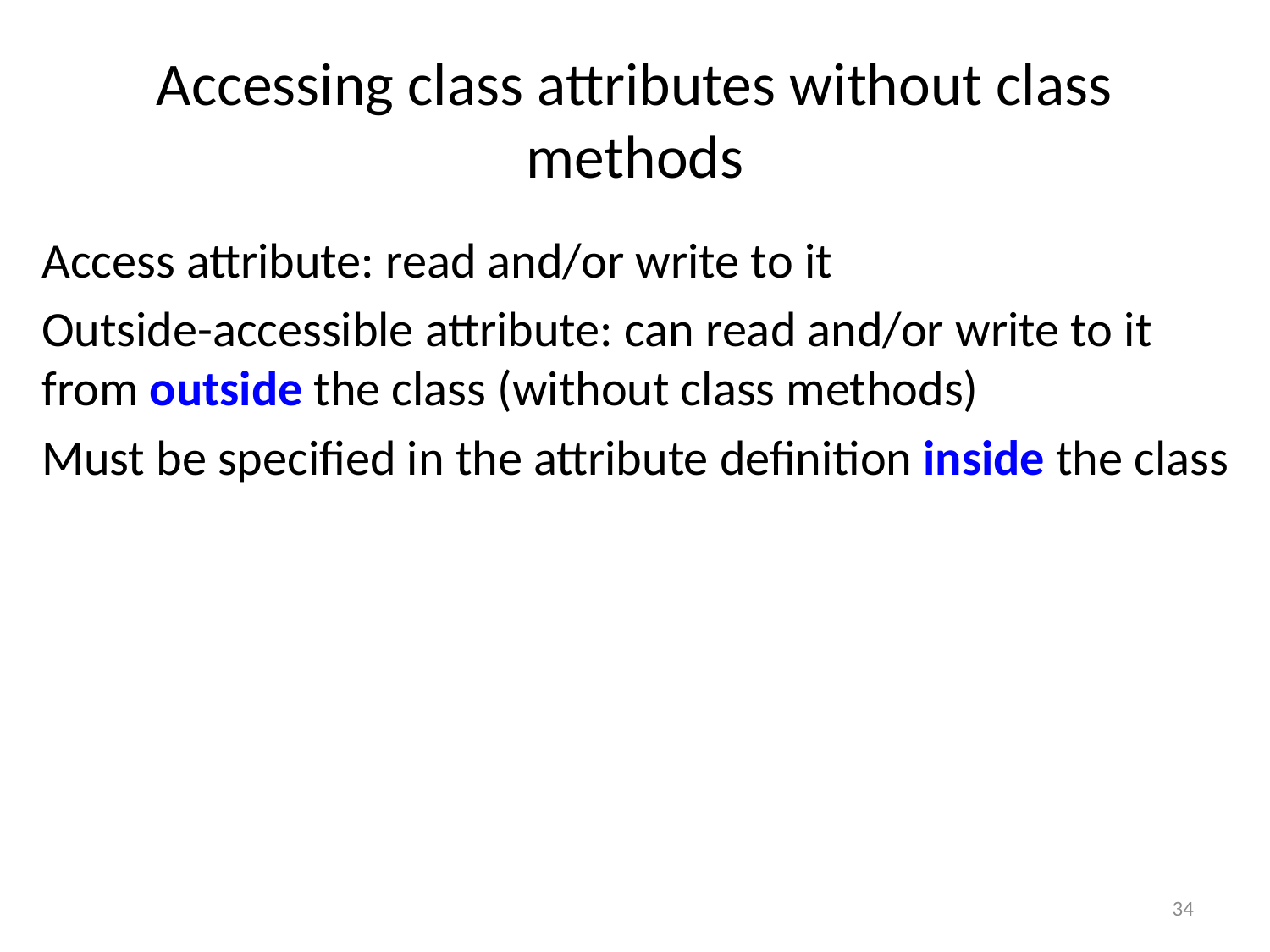

# Accessing class attributes without class methods
Access attribute: read and/or write to it
Outside-accessible attribute: can read and/or write to it from outside the class (without class methods)
Must be specified in the attribute definition inside the class
Specify with get() and set(): special methods for attributes
get() allows reading the value of a class attribute
set() allows setting a new value to a class attribute (only for mutable attributes)

34